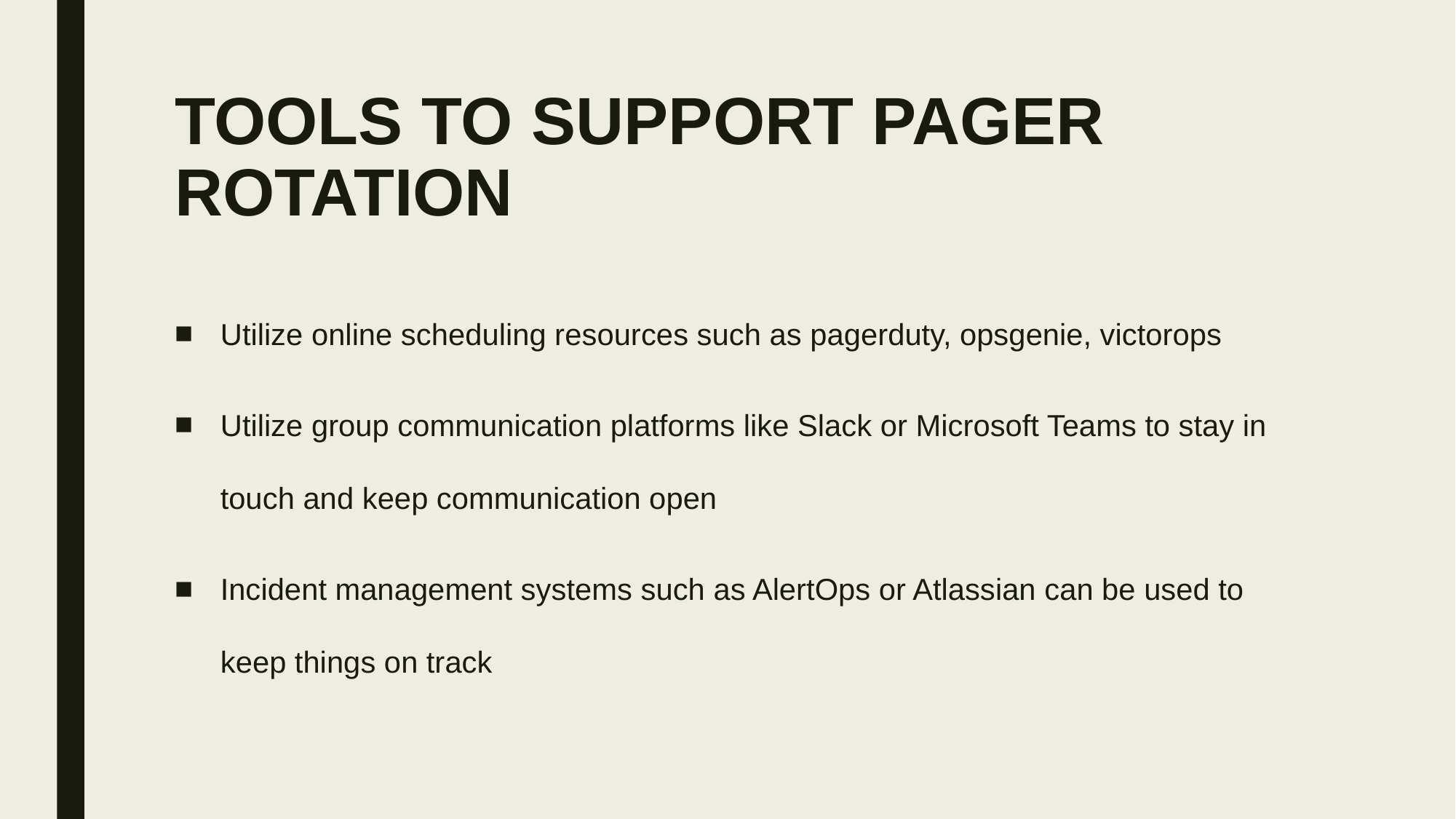

# TOOLS TO SUPPORT PAGER ROTATION
Utilize online scheduling resources such as pagerduty, opsgenie, victorops
Utilize group communication platforms like Slack or Microsoft Teams to stay in touch and keep communication open
Incident management systems such as AlertOps or Atlassian can be used to keep things on track